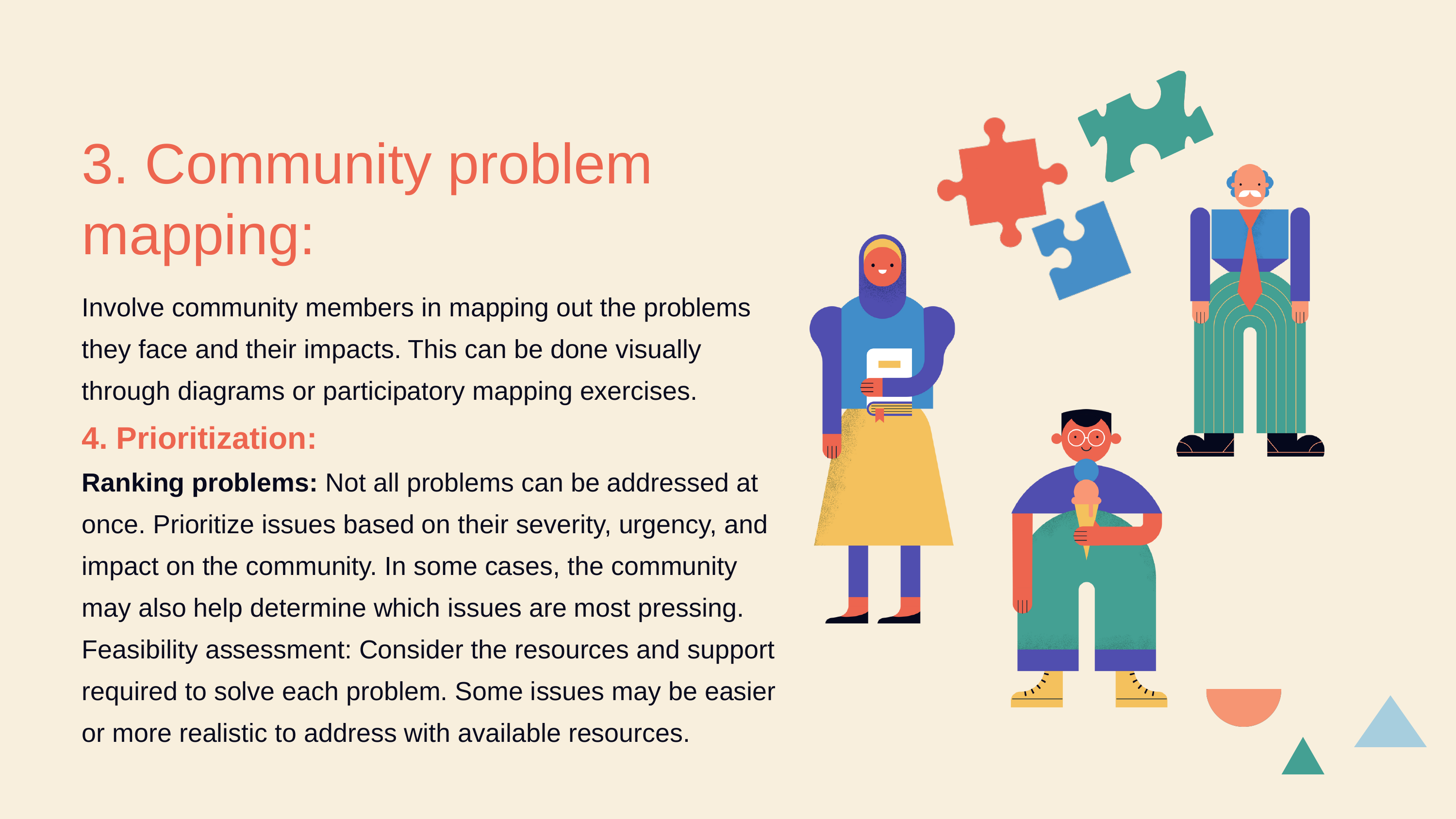

3. Community problem mapping:

Involve community members in mapping out the problems they face and their impacts. This can be done visually through diagrams or participatory mapping exercises.
4. Prioritization:
Ranking problems: Not all problems can be addressed at once. Prioritize issues based on their severity, urgency, and impact on the community. In some cases, the community may also help determine which issues are most pressing.
Feasibility assessment: Consider the resources and support required to solve each problem. Some issues may be easier or more realistic to address with available resources.